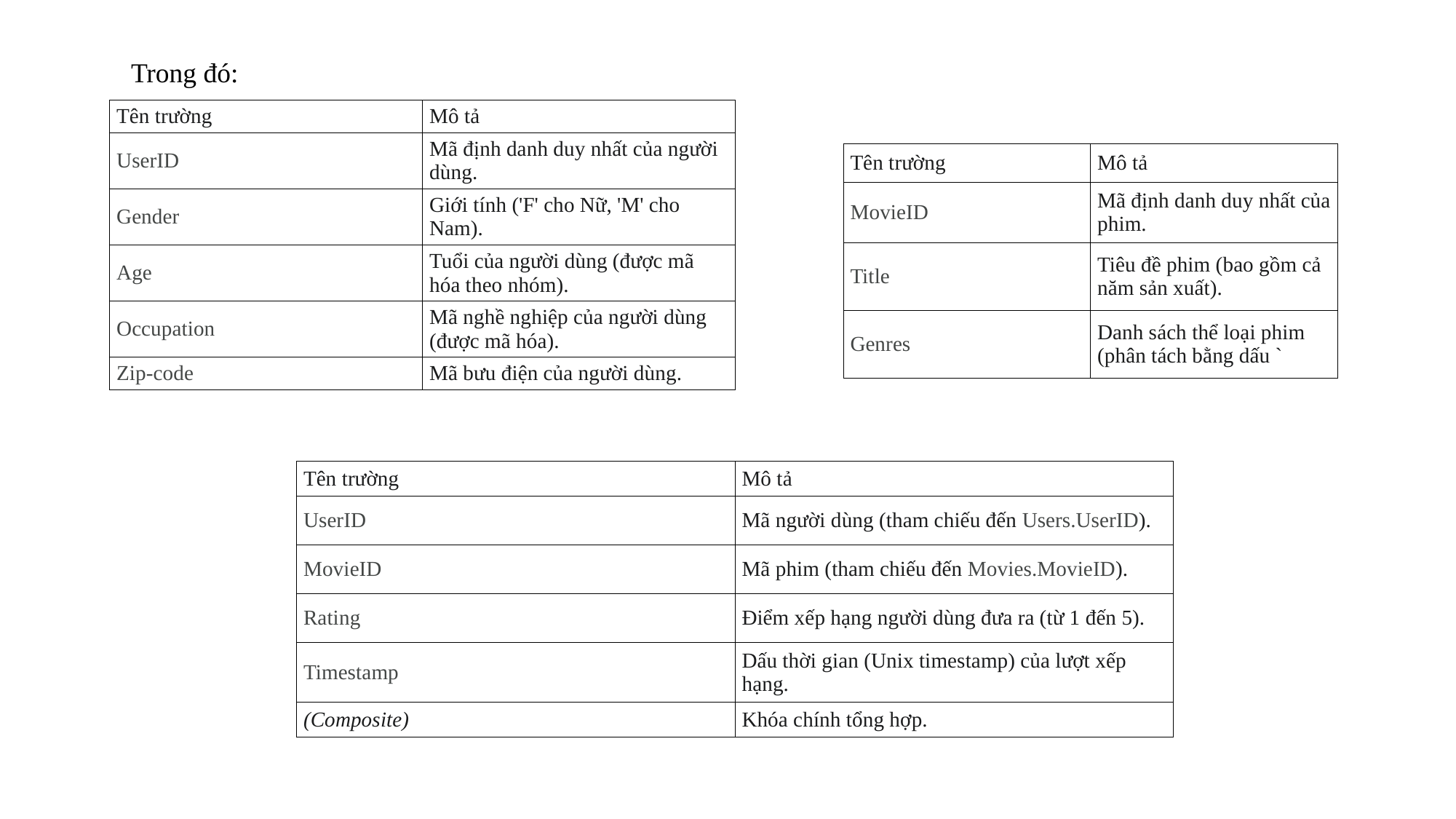

Trong đó:
| Tên trường | Mô tả |
| --- | --- |
| UserID | Mã định danh duy nhất của người dùng. |
| Gender | Giới tính ('F' cho Nữ, 'M' cho Nam). |
| Age | Tuổi của người dùng (được mã hóa theo nhóm). |
| Occupation | Mã nghề nghiệp của người dùng (được mã hóa). |
| Zip-code | Mã bưu điện của người dùng. |
| Tên trường | Mô tả |
| --- | --- |
| MovieID | Mã định danh duy nhất của phim. |
| Title | Tiêu đề phim (bao gồm cả năm sản xuất). |
| Genres | Danh sách thể loại phim (phân tách bằng dấu ` |
| Tên trường | Mô tả |
| --- | --- |
| UserID | Mã người dùng (tham chiếu đến Users.UserID). |
| MovieID | Mã phim (tham chiếu đến Movies.MovieID). |
| Rating | Điểm xếp hạng người dùng đưa ra (từ 1 đến 5). |
| Timestamp | Dấu thời gian (Unix timestamp) của lượt xếp hạng. |
| (Composite) | Khóa chính tổng hợp. |